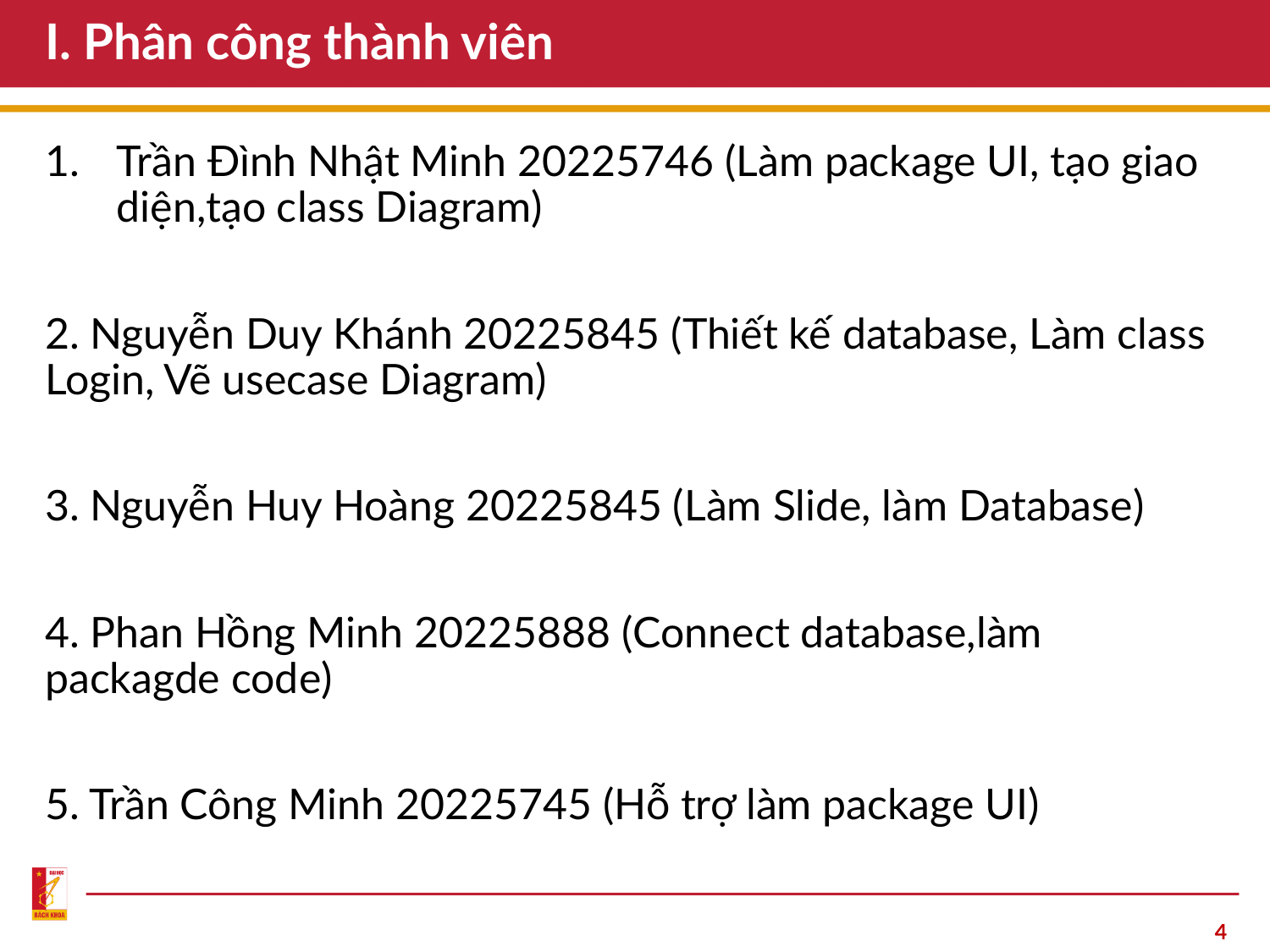

# I. Phân công thành viên
Trần Đình Nhật Minh 20225746 (Làm package UI, tạo giao diện,tạo class Diagram)

2. Nguyễn Duy Khánh 20225845 (Thiết kế database, Làm class Login, Vẽ usecase Diagram)

3. Nguyễn Huy Hoàng 20225845 (Làm Slide, làm Database)

4. Phan Hồng Minh 20225888 (Connect database,làm packagde code)

5. Trần Công Minh 20225745 (Hỗ trợ làm package UI)
4